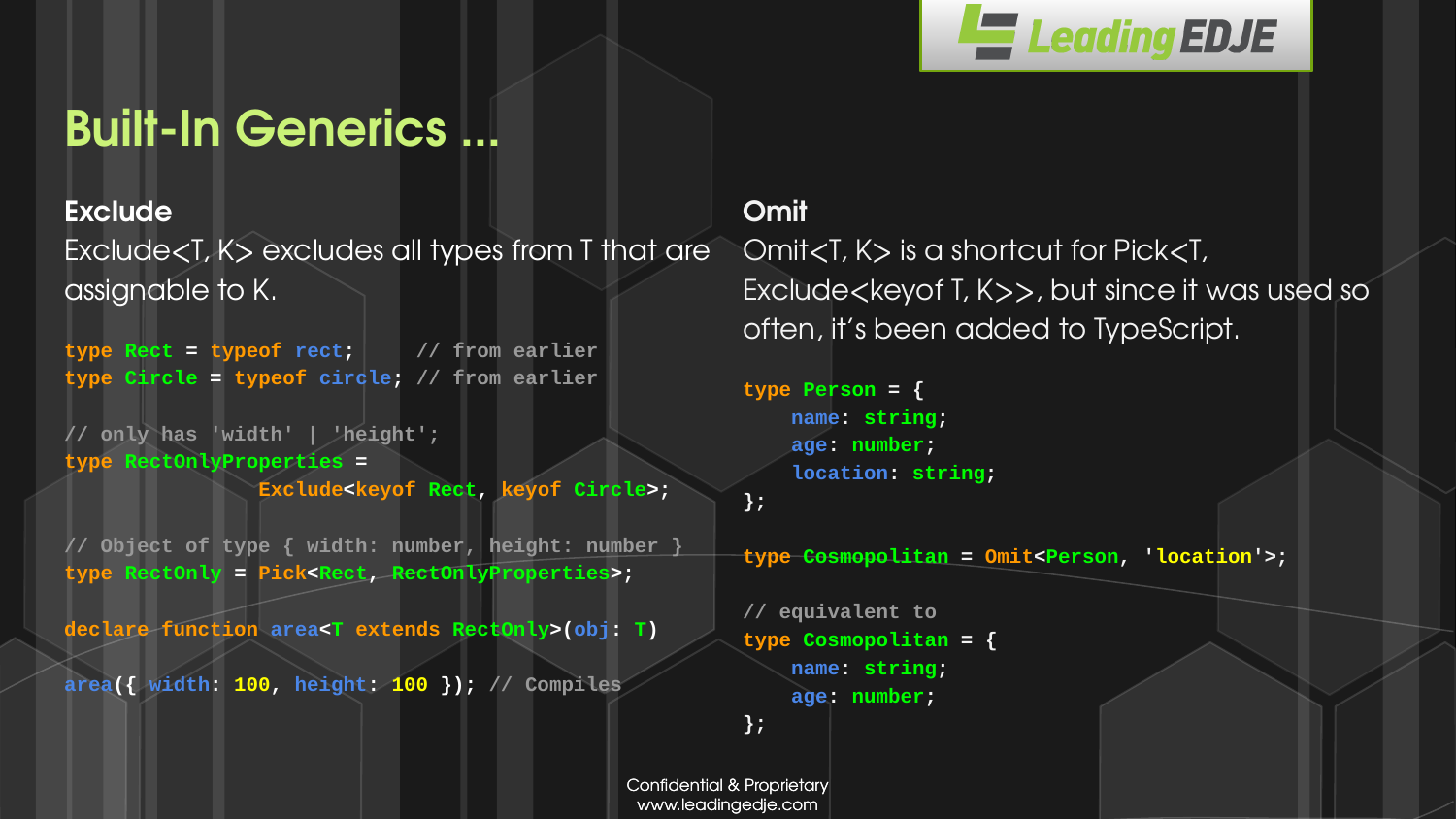

# Built-In Generics ...
Exclude
Exclude<T, K> excludes all types from T that are assignable to K.

type Rect = typeof rect;     // from earlier
type Circle = typeof circle; // from earlier

// only has 'width' | 'height';
type RectOnlyProperties =
                Exclude<keyof Rect, keyof Circle>;

// Object of type { width: number, height: number }
type RectOnly = Pick<Rect, RectOnlyProperties>;

declare function area<T extends RectOnly>(obj: T)

area({ width: 100, height: 100 }); // Compiles

Omit
Omit<T, K> is a shortcut for Pick<T, Exclude<keyof T, K>>, but since it was used so often, it’s been added to TypeScript.

type Person = {
    name: string;
    age: number;
    location: string;
};

type Cosmopolitan = Omit<Person, 'location'>;

// equivalent to
type Cosmopolitan = {
    name: string;
    age: number;
};